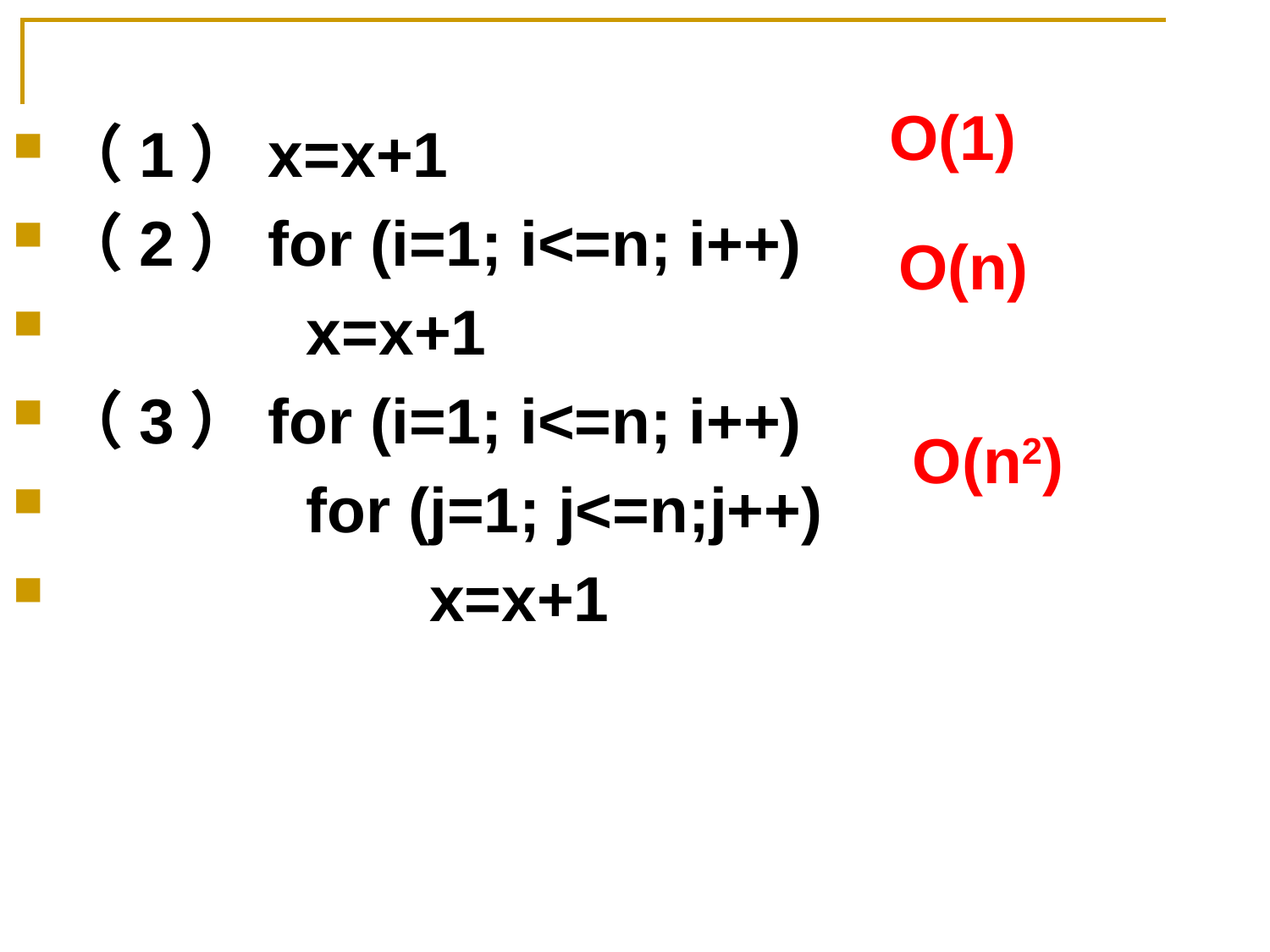

O(1)
（1）x=x+1
（2）for (i=1; i<=n; i++)
              x=x+1
（3）for (i=1; i<=n; i++)
              for (j=1; j<=n;j++)
                     x=x+1

O(n)
O(n2)